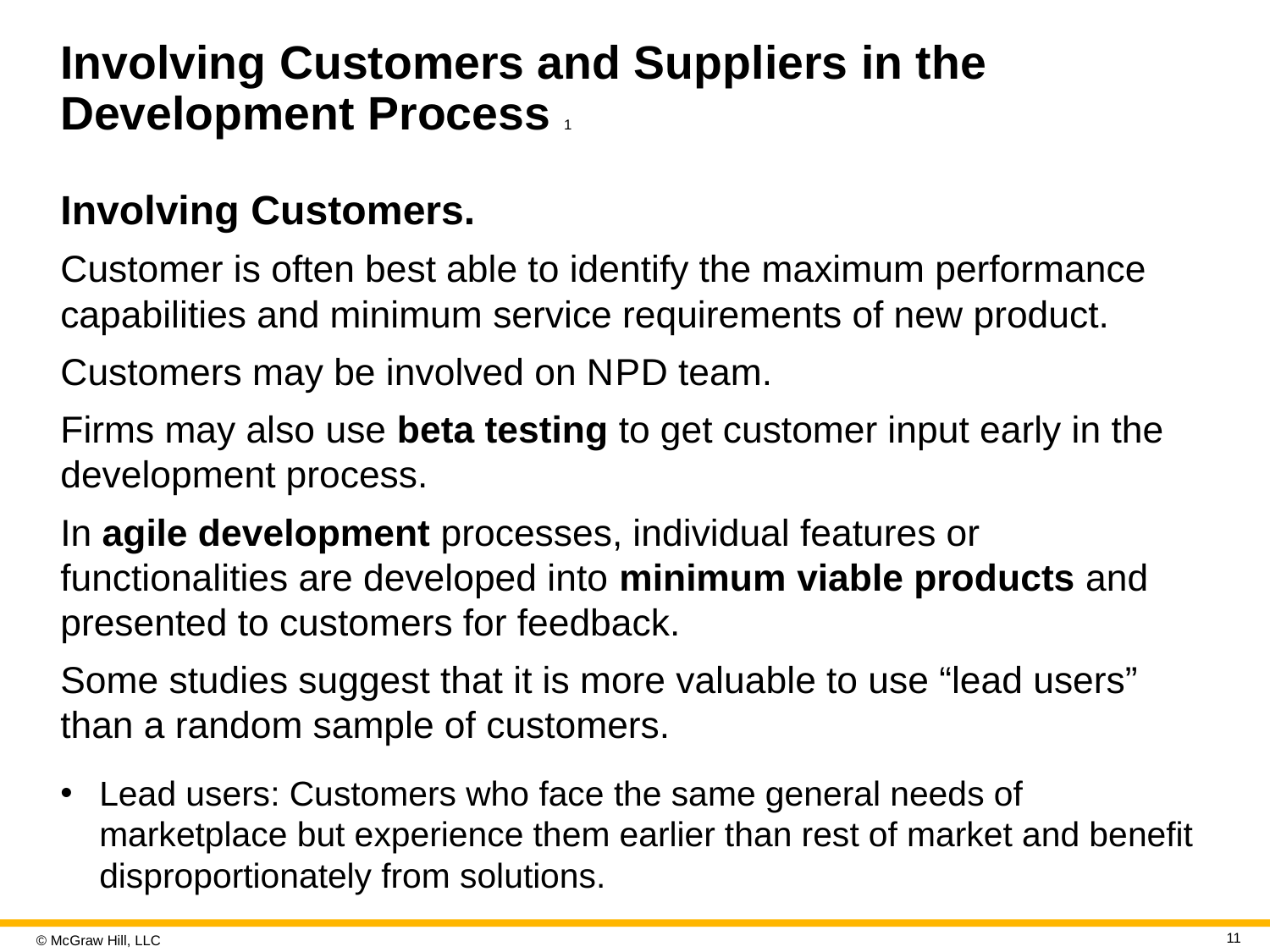

# Involving Customers and Suppliers in the Development Process 1
Involving Customers.
Customer is often best able to identify the maximum performance capabilities and minimum service requirements of new product.
Customers may be involved on N P D team.
Firms may also use beta testing to get customer input early in the development process.
In agile development processes, individual features or functionalities are developed into minimum viable products and presented to customers for feedback.
Some studies suggest that it is more valuable to use “lead users” than a random sample of customers.
Lead users: Customers who face the same general needs of marketplace but experience them earlier than rest of market and benefit disproportionately from solutions.
11